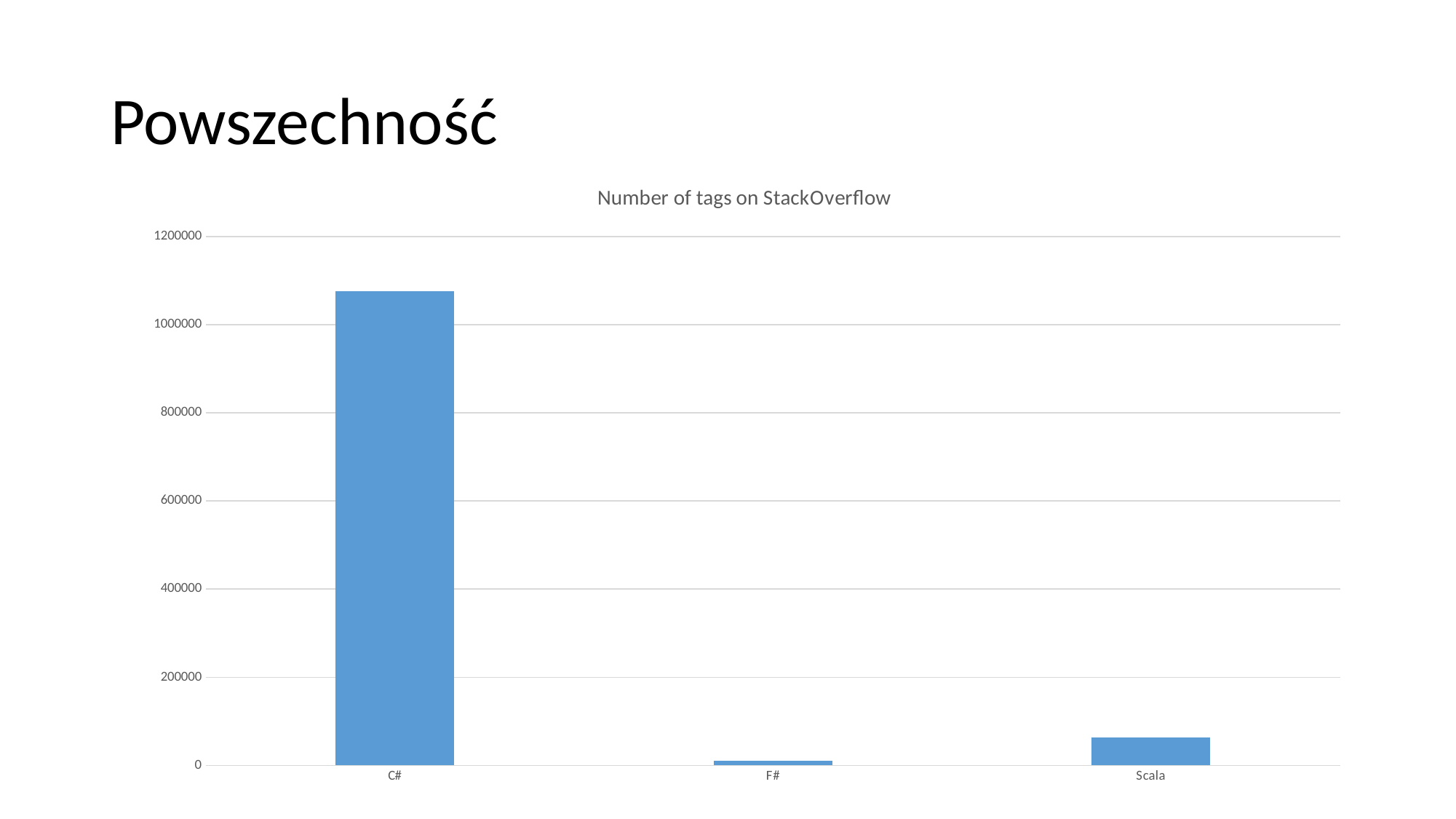

# Powszechność

### Chart: Number of tags on StackOverflow

| Category |  |
|---|---|
| C# | 1075525.0 |
| F# | 11008.0 |
| Scala | 64094.0 |